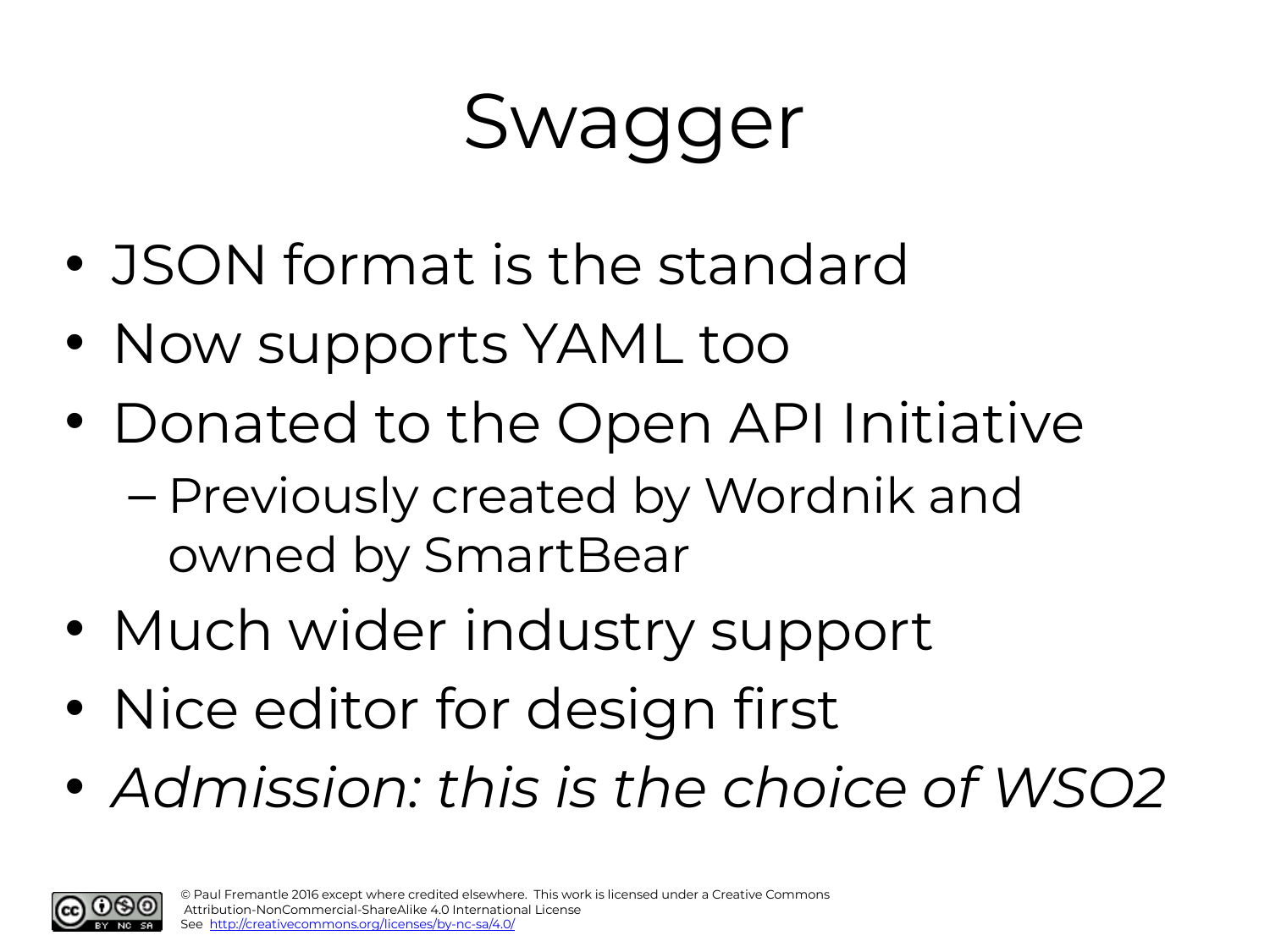

# Swagger
JSON format is the standard
Now supports YAML too
Donated to the Open API Initiative
Previously created by Wordnik and owned by SmartBear
Much wider industry support
Nice editor for design first
Admission: this is the choice of WSO2